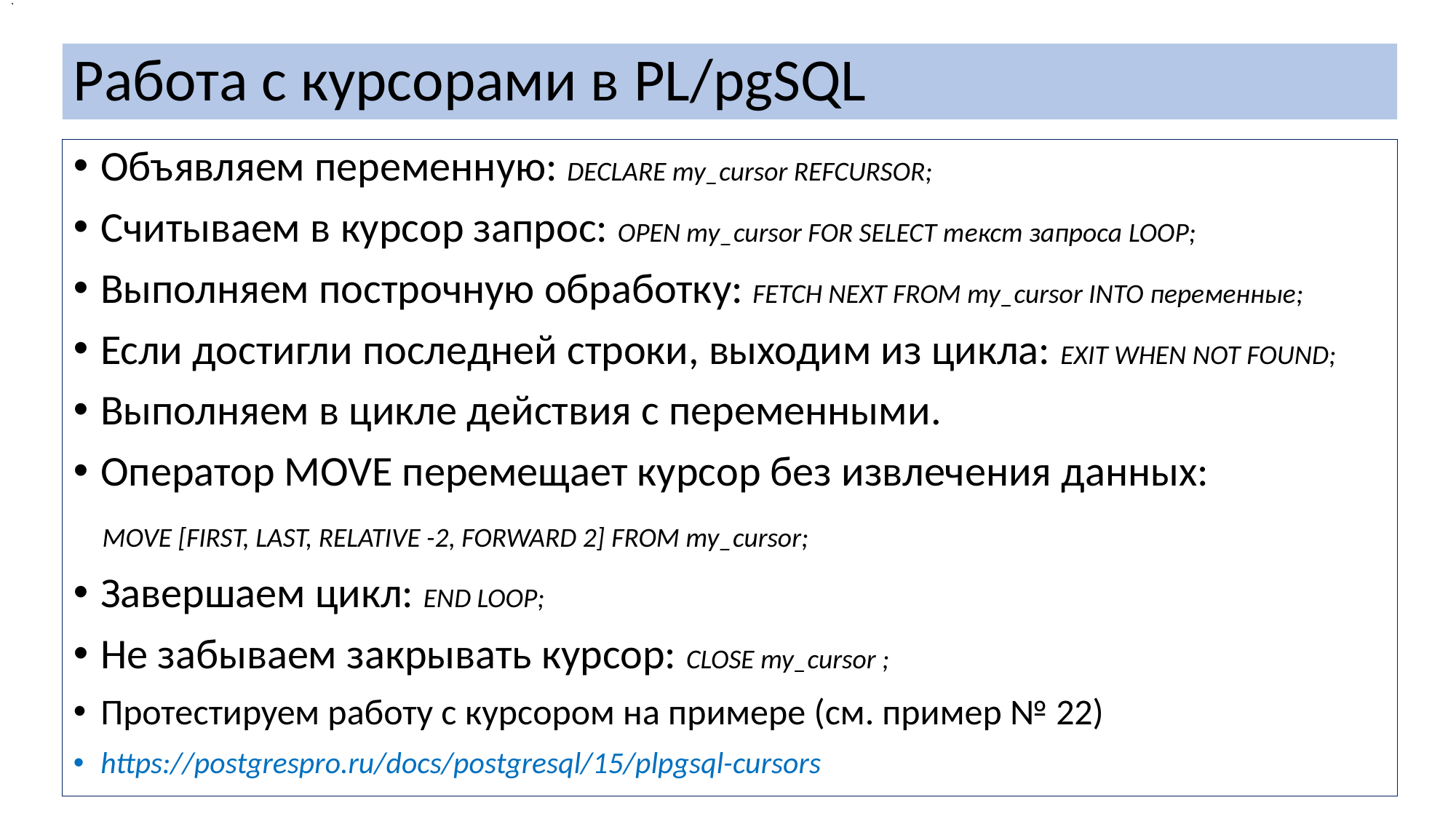

.
# Работа с курсорами в PL/pgSQL
Объявляем переменную: DECLARE my_cursor REFCURSOR;
Считываем в курсор запрос: OPEN my_cursor FOR SELECT текст запроса LOOP;
Выполняем построчную обработку: FETCH NEXT FROM my_cursor INTO переменные;
Если достигли последней строки, выходим из цикла: EXIT WHEN NOT FOUND;
Выполняем в цикле действия с переменными.
Оператор MOVE перемещает курсор без извлечения данных:
   MOVE [FIRST, LAST, RELATIVE -2, FORWARD 2] FROM my_cursor;
Завершаем цикл: END LOOP;
Не забываем закрывать курсор: CLOSE my_cursor ;
Протестируем работу с курсором на примере (см. пример № 22)
https://postgrespro.ru/docs/postgresql/15/plpgsql-cursors